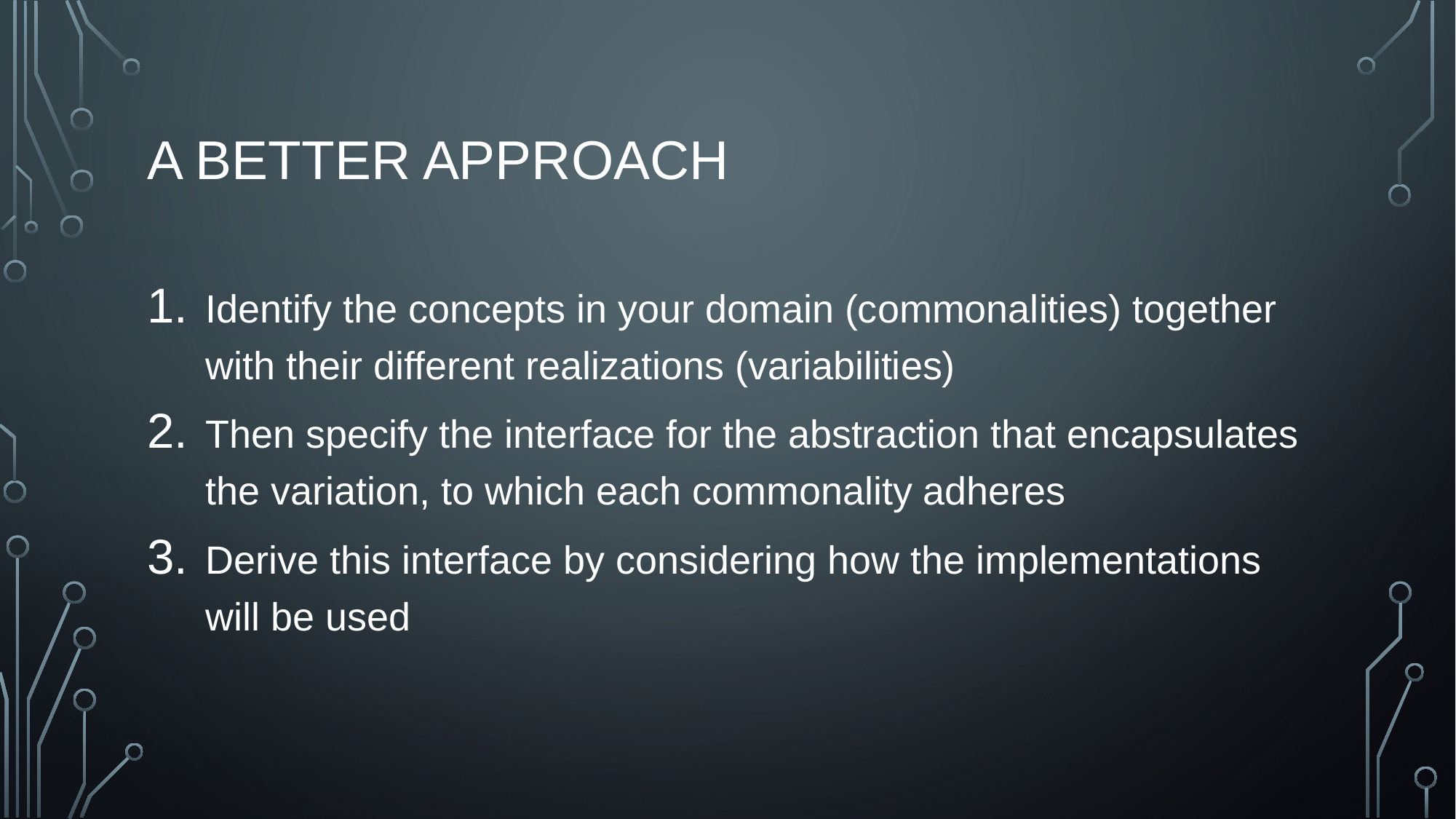

# A better approach
Identify the concepts in your domain (commonalities) together with their different realizations (variabilities)
Then specify the interface for the abstraction that encapsulates the variation, to which each commonality adheres
Derive this interface by considering how the implementations will be used